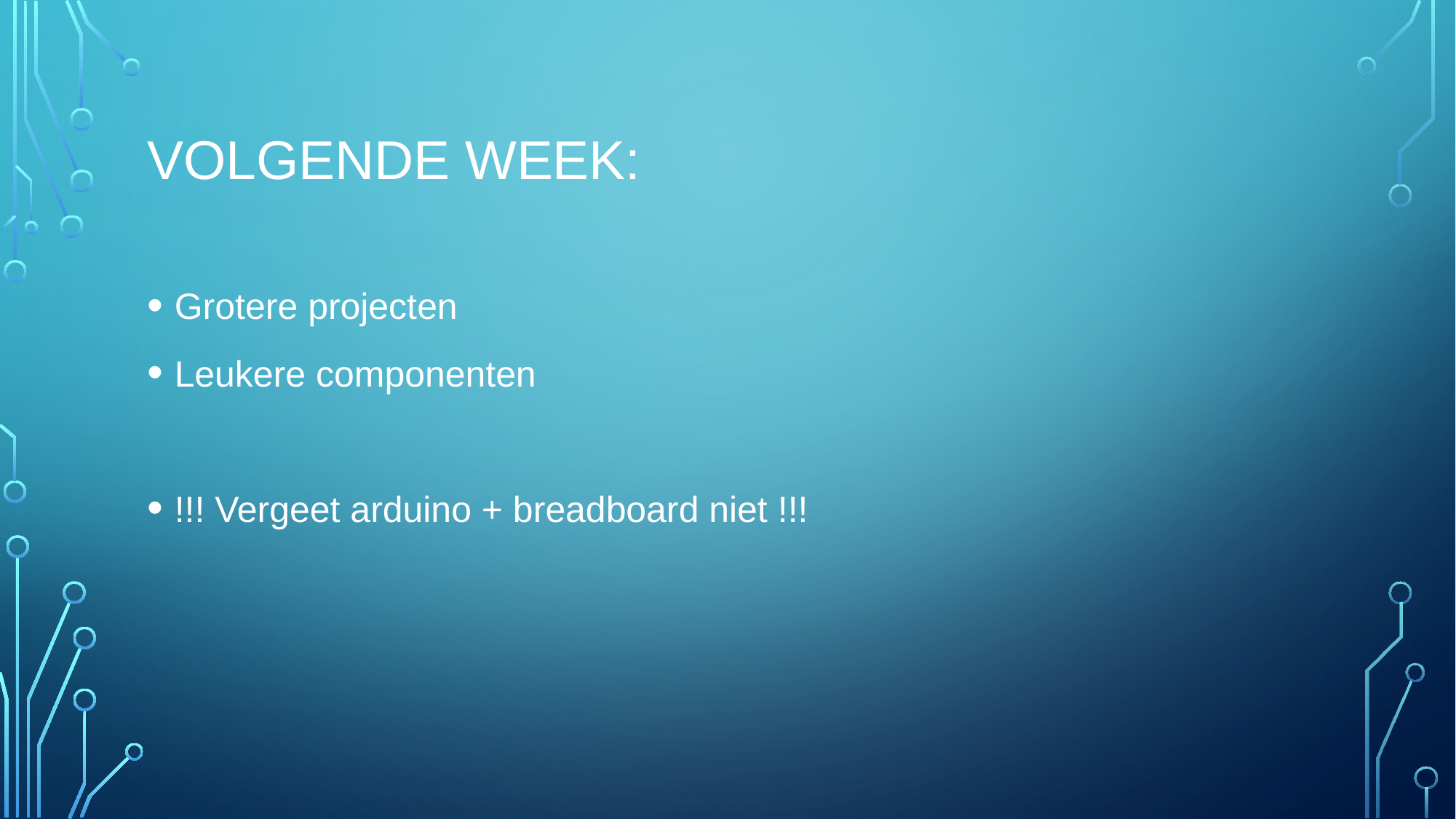

# Volgende week:
Grotere projecten
Leukere componenten

!!! Vergeet arduino + breadboard niet !!!